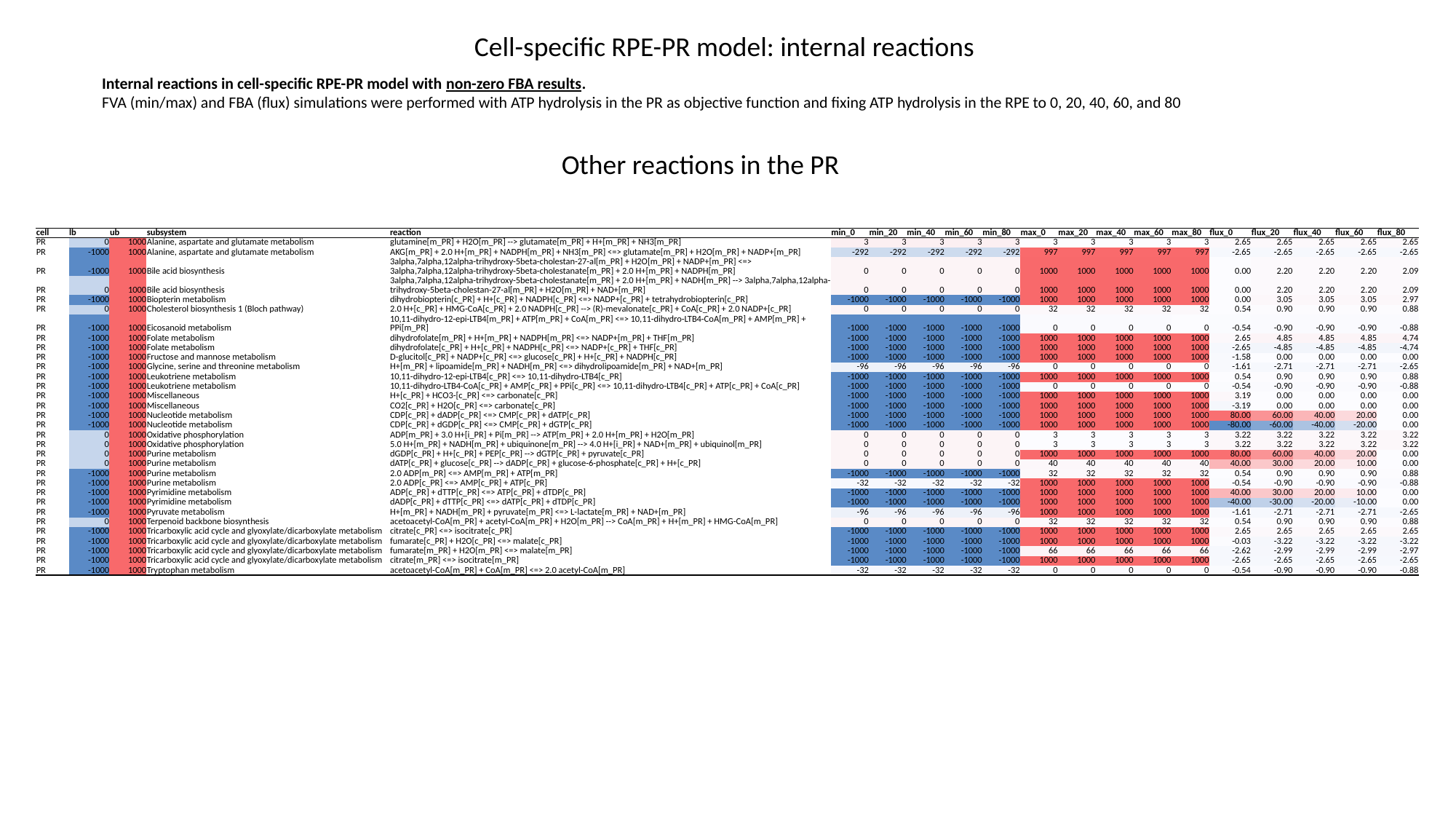

Cell-specific RPE-PR model: internal reactions
Internal reactions in cell-specific RPE-PR model with non-zero FBA results.
FVA (min/max) and FBA (flux) simulations were performed with ATP hydrolysis in the PR as objective function and fixing ATP hydrolysis in the RPE to 0, 20, 40, 60, and 80
Other reactions in the PR
| cell | lb | ub | subsystem | reaction | min\_0 | min\_20 | min\_40 | min\_60 | min\_80 | max\_0 | max\_20 | max\_40 | max\_60 | max\_80 | flux\_0 | flux\_20 | flux\_40 | flux\_60 | flux\_80 |
| --- | --- | --- | --- | --- | --- | --- | --- | --- | --- | --- | --- | --- | --- | --- | --- | --- | --- | --- | --- |
| PR | 0 | 1000 | Alanine, aspartate and glutamate metabolism | glutamine[m\_PR] + H2O[m\_PR] --> glutamate[m\_PR] + H+[m\_PR] + NH3[m\_PR] | 3 | 3 | 3 | 3 | 3 | 3 | 3 | 3 | 3 | 3 | 2.65 | 2.65 | 2.65 | 2.65 | 2.65 |
| PR | -1000 | 1000 | Alanine, aspartate and glutamate metabolism | AKG[m\_PR] + 2.0 H+[m\_PR] + NADPH[m\_PR] + NH3[m\_PR] <=> glutamate[m\_PR] + H2O[m\_PR] + NADP+[m\_PR] | -292 | -292 | -292 | -292 | -292 | 997 | 997 | 997 | 997 | 997 | -2.65 | -2.65 | -2.65 | -2.65 | -2.65 |
| PR | -1000 | 1000 | Bile acid biosynthesis | 3alpha,7alpha,12alpha-trihydroxy-5beta-cholestan-27-al[m\_PR] + H2O[m\_PR] + NADP+[m\_PR] <=> 3alpha,7alpha,12alpha-trihydroxy-5beta-cholestanate[m\_PR] + 2.0 H+[m\_PR] + NADPH[m\_PR] | 0 | 0 | 0 | 0 | 0 | 1000 | 1000 | 1000 | 1000 | 1000 | 0.00 | 2.20 | 2.20 | 2.20 | 2.09 |
| PR | 0 | 1000 | Bile acid biosynthesis | 3alpha,7alpha,12alpha-trihydroxy-5beta-cholestanate[m\_PR] + 2.0 H+[m\_PR] + NADH[m\_PR] --> 3alpha,7alpha,12alpha-trihydroxy-5beta-cholestan-27-al[m\_PR] + H2O[m\_PR] + NAD+[m\_PR] | 0 | 0 | 0 | 0 | 0 | 1000 | 1000 | 1000 | 1000 | 1000 | 0.00 | 2.20 | 2.20 | 2.20 | 2.09 |
| PR | -1000 | 1000 | Biopterin metabolism | dihydrobiopterin[c\_PR] + H+[c\_PR] + NADPH[c\_PR] <=> NADP+[c\_PR] + tetrahydrobiopterin[c\_PR] | -1000 | -1000 | -1000 | -1000 | -1000 | 1000 | 1000 | 1000 | 1000 | 1000 | 0.00 | 3.05 | 3.05 | 3.05 | 2.97 |
| PR | 0 | 1000 | Cholesterol biosynthesis 1 (Bloch pathway) | 2.0 H+[c\_PR] + HMG-CoA[c\_PR] + 2.0 NADPH[c\_PR] --> (R)-mevalonate[c\_PR] + CoA[c\_PR] + 2.0 NADP+[c\_PR] | 0 | 0 | 0 | 0 | 0 | 32 | 32 | 32 | 32 | 32 | 0.54 | 0.90 | 0.90 | 0.90 | 0.88 |
| PR | -1000 | 1000 | Eicosanoid metabolism | 10,11-dihydro-12-epi-LTB4[m\_PR] + ATP[m\_PR] + CoA[m\_PR] <=> 10,11-dihydro-LTB4-CoA[m\_PR] + AMP[m\_PR] + PPi[m\_PR] | -1000 | -1000 | -1000 | -1000 | -1000 | 0 | 0 | 0 | 0 | 0 | -0.54 | -0.90 | -0.90 | -0.90 | -0.88 |
| PR | -1000 | 1000 | Folate metabolism | dihydrofolate[m\_PR] + H+[m\_PR] + NADPH[m\_PR] <=> NADP+[m\_PR] + THF[m\_PR] | -1000 | -1000 | -1000 | -1000 | -1000 | 1000 | 1000 | 1000 | 1000 | 1000 | 2.65 | 4.85 | 4.85 | 4.85 | 4.74 |
| PR | -1000 | 1000 | Folate metabolism | dihydrofolate[c\_PR] + H+[c\_PR] + NADPH[c\_PR] <=> NADP+[c\_PR] + THF[c\_PR] | -1000 | -1000 | -1000 | -1000 | -1000 | 1000 | 1000 | 1000 | 1000 | 1000 | -2.65 | -4.85 | -4.85 | -4.85 | -4.74 |
| PR | -1000 | 1000 | Fructose and mannose metabolism | D-glucitol[c\_PR] + NADP+[c\_PR] <=> glucose[c\_PR] + H+[c\_PR] + NADPH[c\_PR] | -1000 | -1000 | -1000 | -1000 | -1000 | 1000 | 1000 | 1000 | 1000 | 1000 | -1.58 | 0.00 | 0.00 | 0.00 | 0.00 |
| PR | -1000 | 1000 | Glycine, serine and threonine metabolism | H+[m\_PR] + lipoamide[m\_PR] + NADH[m\_PR] <=> dihydrolipoamide[m\_PR] + NAD+[m\_PR] | -96 | -96 | -96 | -96 | -96 | 0 | 0 | 0 | 0 | 0 | -1.61 | -2.71 | -2.71 | -2.71 | -2.65 |
| PR | -1000 | 1000 | Leukotriene metabolism | 10,11-dihydro-12-epi-LTB4[c\_PR] <=> 10,11-dihydro-LTB4[c\_PR] | -1000 | -1000 | -1000 | -1000 | -1000 | 1000 | 1000 | 1000 | 1000 | 1000 | 0.54 | 0.90 | 0.90 | 0.90 | 0.88 |
| PR | -1000 | 1000 | Leukotriene metabolism | 10,11-dihydro-LTB4-CoA[c\_PR] + AMP[c\_PR] + PPi[c\_PR] <=> 10,11-dihydro-LTB4[c\_PR] + ATP[c\_PR] + CoA[c\_PR] | -1000 | -1000 | -1000 | -1000 | -1000 | 0 | 0 | 0 | 0 | 0 | -0.54 | -0.90 | -0.90 | -0.90 | -0.88 |
| PR | -1000 | 1000 | Miscellaneous | H+[c\_PR] + HCO3-[c\_PR] <=> carbonate[c\_PR] | -1000 | -1000 | -1000 | -1000 | -1000 | 1000 | 1000 | 1000 | 1000 | 1000 | 3.19 | 0.00 | 0.00 | 0.00 | 0.00 |
| PR | -1000 | 1000 | Miscellaneous | CO2[c\_PR] + H2O[c\_PR] <=> carbonate[c\_PR] | -1000 | -1000 | -1000 | -1000 | -1000 | 1000 | 1000 | 1000 | 1000 | 1000 | -3.19 | 0.00 | 0.00 | 0.00 | 0.00 |
| PR | -1000 | 1000 | Nucleotide metabolism | CDP[c\_PR] + dADP[c\_PR] <=> CMP[c\_PR] + dATP[c\_PR] | -1000 | -1000 | -1000 | -1000 | -1000 | 1000 | 1000 | 1000 | 1000 | 1000 | 80.00 | 60.00 | 40.00 | 20.00 | 0.00 |
| PR | -1000 | 1000 | Nucleotide metabolism | CDP[c\_PR] + dGDP[c\_PR] <=> CMP[c\_PR] + dGTP[c\_PR] | -1000 | -1000 | -1000 | -1000 | -1000 | 1000 | 1000 | 1000 | 1000 | 1000 | -80.00 | -60.00 | -40.00 | -20.00 | 0.00 |
| PR | 0 | 1000 | Oxidative phosphorylation | ADP[m\_PR] + 3.0 H+[i\_PR] + Pi[m\_PR] --> ATP[m\_PR] + 2.0 H+[m\_PR] + H2O[m\_PR] | 0 | 0 | 0 | 0 | 0 | 3 | 3 | 3 | 3 | 3 | 3.22 | 3.22 | 3.22 | 3.22 | 3.22 |
| PR | 0 | 1000 | Oxidative phosphorylation | 5.0 H+[m\_PR] + NADH[m\_PR] + ubiquinone[m\_PR] --> 4.0 H+[i\_PR] + NAD+[m\_PR] + ubiquinol[m\_PR] | 0 | 0 | 0 | 0 | 0 | 3 | 3 | 3 | 3 | 3 | 3.22 | 3.22 | 3.22 | 3.22 | 3.22 |
| PR | 0 | 1000 | Purine metabolism | dGDP[c\_PR] + H+[c\_PR] + PEP[c\_PR] --> dGTP[c\_PR] + pyruvate[c\_PR] | 0 | 0 | 0 | 0 | 0 | 1000 | 1000 | 1000 | 1000 | 1000 | 80.00 | 60.00 | 40.00 | 20.00 | 0.00 |
| PR | 0 | 1000 | Purine metabolism | dATP[c\_PR] + glucose[c\_PR] --> dADP[c\_PR] + glucose-6-phosphate[c\_PR] + H+[c\_PR] | 0 | 0 | 0 | 0 | 0 | 40 | 40 | 40 | 40 | 40 | 40.00 | 30.00 | 20.00 | 10.00 | 0.00 |
| PR | -1000 | 1000 | Purine metabolism | 2.0 ADP[m\_PR] <=> AMP[m\_PR] + ATP[m\_PR] | -1000 | -1000 | -1000 | -1000 | -1000 | 32 | 32 | 32 | 32 | 32 | 0.54 | 0.90 | 0.90 | 0.90 | 0.88 |
| PR | -1000 | 1000 | Purine metabolism | 2.0 ADP[c\_PR] <=> AMP[c\_PR] + ATP[c\_PR] | -32 | -32 | -32 | -32 | -32 | 1000 | 1000 | 1000 | 1000 | 1000 | -0.54 | -0.90 | -0.90 | -0.90 | -0.88 |
| PR | -1000 | 1000 | Pyrimidine metabolism | ADP[c\_PR] + dTTP[c\_PR] <=> ATP[c\_PR] + dTDP[c\_PR] | -1000 | -1000 | -1000 | -1000 | -1000 | 1000 | 1000 | 1000 | 1000 | 1000 | 40.00 | 30.00 | 20.00 | 10.00 | 0.00 |
| PR | -1000 | 1000 | Pyrimidine metabolism | dADP[c\_PR] + dTTP[c\_PR] <=> dATP[c\_PR] + dTDP[c\_PR] | -1000 | -1000 | -1000 | -1000 | -1000 | 1000 | 1000 | 1000 | 1000 | 1000 | -40.00 | -30.00 | -20.00 | -10.00 | 0.00 |
| PR | -1000 | 1000 | Pyruvate metabolism | H+[m\_PR] + NADH[m\_PR] + pyruvate[m\_PR] <=> L-lactate[m\_PR] + NAD+[m\_PR] | -96 | -96 | -96 | -96 | -96 | 1000 | 1000 | 1000 | 1000 | 1000 | -1.61 | -2.71 | -2.71 | -2.71 | -2.65 |
| PR | 0 | 1000 | Terpenoid backbone biosynthesis | acetoacetyl-CoA[m\_PR] + acetyl-CoA[m\_PR] + H2O[m\_PR] --> CoA[m\_PR] + H+[m\_PR] + HMG-CoA[m\_PR] | 0 | 0 | 0 | 0 | 0 | 32 | 32 | 32 | 32 | 32 | 0.54 | 0.90 | 0.90 | 0.90 | 0.88 |
| PR | -1000 | 1000 | Tricarboxylic acid cycle and glyoxylate/dicarboxylate metabolism | citrate[c\_PR] <=> isocitrate[c\_PR] | -1000 | -1000 | -1000 | -1000 | -1000 | 1000 | 1000 | 1000 | 1000 | 1000 | 2.65 | 2.65 | 2.65 | 2.65 | 2.65 |
| PR | -1000 | 1000 | Tricarboxylic acid cycle and glyoxylate/dicarboxylate metabolism | fumarate[c\_PR] + H2O[c\_PR] <=> malate[c\_PR] | -1000 | -1000 | -1000 | -1000 | -1000 | 1000 | 1000 | 1000 | 1000 | 1000 | -0.03 | -3.22 | -3.22 | -3.22 | -3.22 |
| PR | -1000 | 1000 | Tricarboxylic acid cycle and glyoxylate/dicarboxylate metabolism | fumarate[m\_PR] + H2O[m\_PR] <=> malate[m\_PR] | -1000 | -1000 | -1000 | -1000 | -1000 | 66 | 66 | 66 | 66 | 66 | -2.62 | -2.99 | -2.99 | -2.99 | -2.97 |
| PR | -1000 | 1000 | Tricarboxylic acid cycle and glyoxylate/dicarboxylate metabolism | citrate[m\_PR] <=> isocitrate[m\_PR] | -1000 | -1000 | -1000 | -1000 | -1000 | 1000 | 1000 | 1000 | 1000 | 1000 | -2.65 | -2.65 | -2.65 | -2.65 | -2.65 |
| PR | -1000 | 1000 | Tryptophan metabolism | acetoacetyl-CoA[m\_PR] + CoA[m\_PR] <=> 2.0 acetyl-CoA[m\_PR] | -32 | -32 | -32 | -32 | -32 | 0 | 0 | 0 | 0 | 0 | -0.54 | -0.90 | -0.90 | -0.90 | -0.88 |